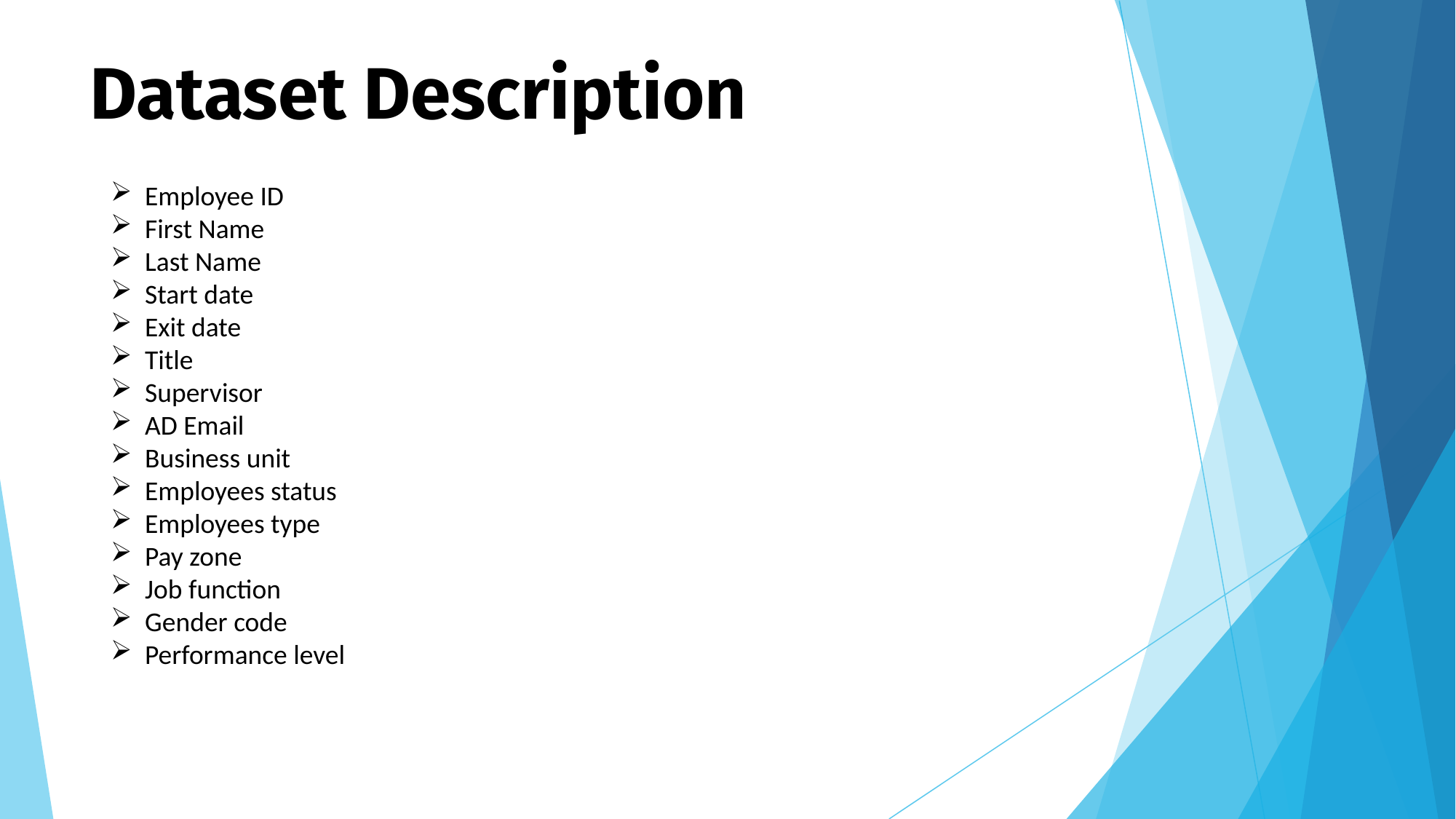

# Dataset Description
Employee ID
First Name
Last Name
Start date
Exit date
Title
Supervisor
AD Email
Business unit
Employees status
Employees type
Pay zone
Job function
Gender code
Performance level